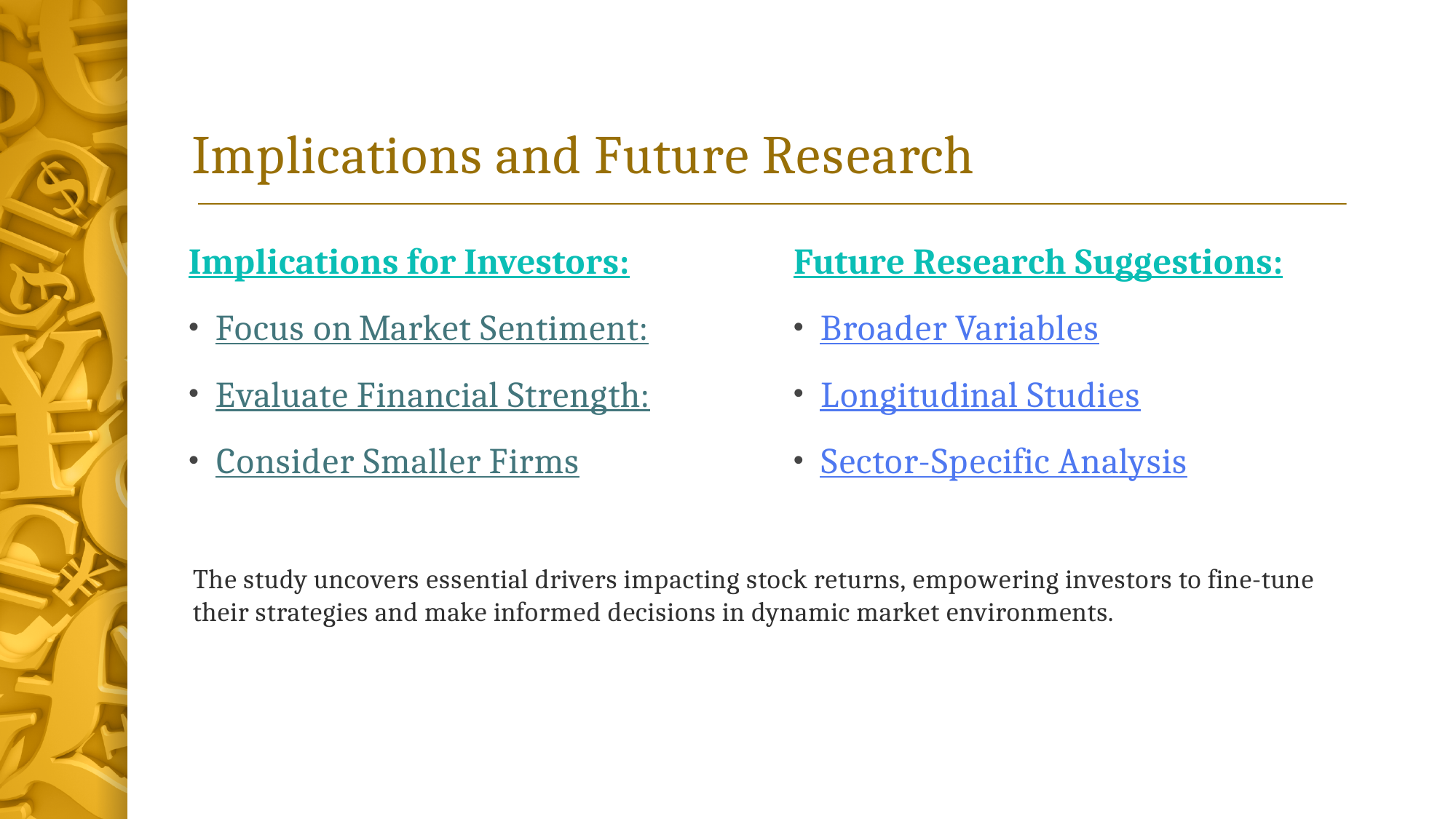

# Implications and Future Research
Implications for Investors:
Focus on Market Sentiment:
Evaluate Financial Strength:
Consider Smaller Firms
Future Research Suggestions:
Broader Variables
Longitudinal Studies
Sector-Specific Analysis
The study uncovers essential drivers impacting stock returns, empowering investors to fine-tune their strategies and make informed decisions in dynamic market environments.